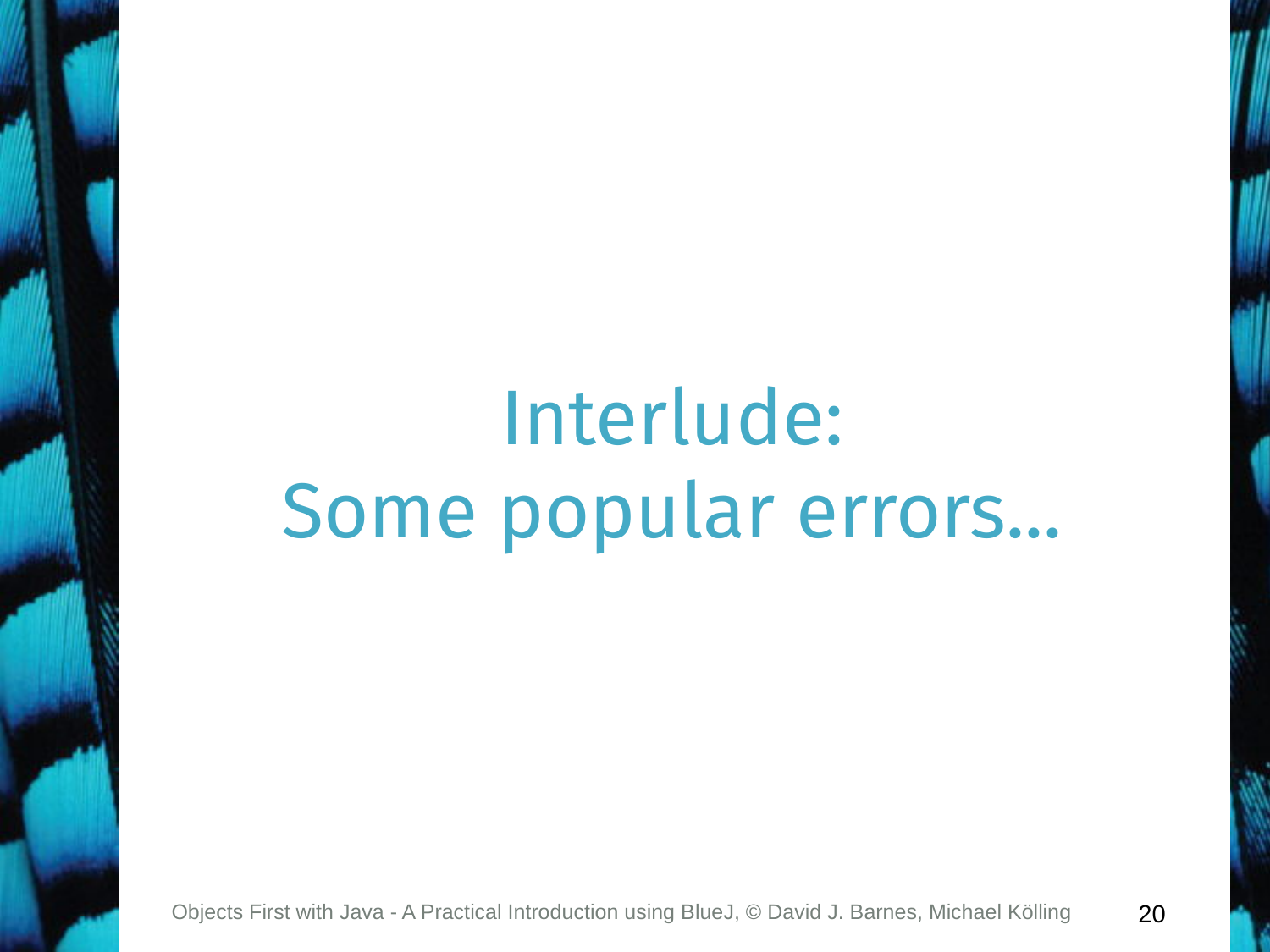

# Interlude: Some popular errors...
Objects First with Java - A Practical Introduction using BlueJ, © David J. Barnes, Michael Kölling